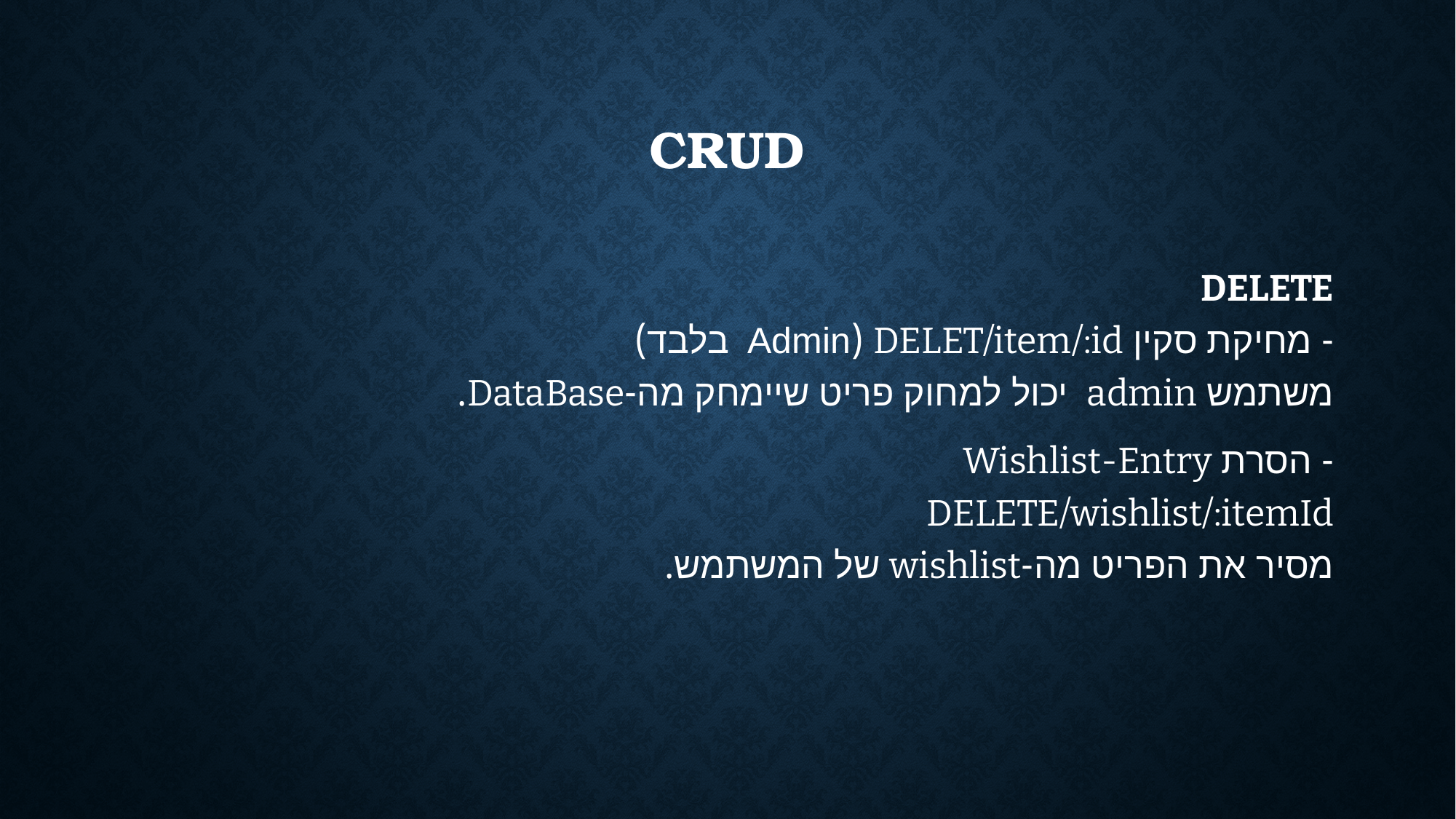

# CRUD
DELETE
- מחיקת סקין DELET/item/:id (Admin  בלבד)
משתמש admin  יכול למחוק פריט שיימחק מה-DataBase.
- הסרת Wishlist-Entry
DELETE/wishlist/:itemId
מסיר את הפריט מה-wishlist של המשתמש.